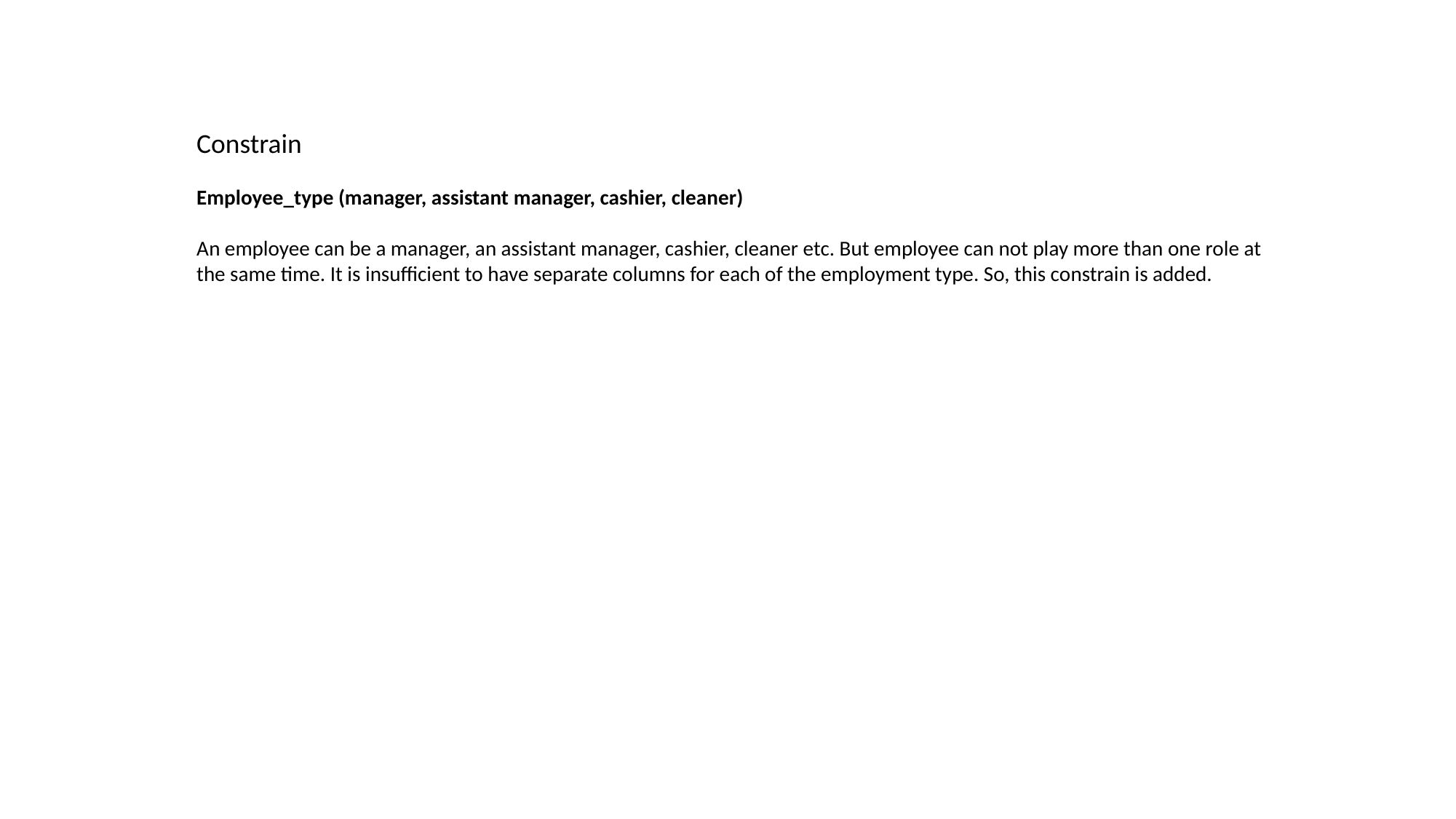

Constrain

Employee_type (manager, assistant manager, cashier, cleaner)

An employee can be a manager, an assistant manager, cashier, cleaner etc. But employee can not play more than one role at the same time. It is insufficient to have separate columns for each of the employment type. So, this constrain is added.